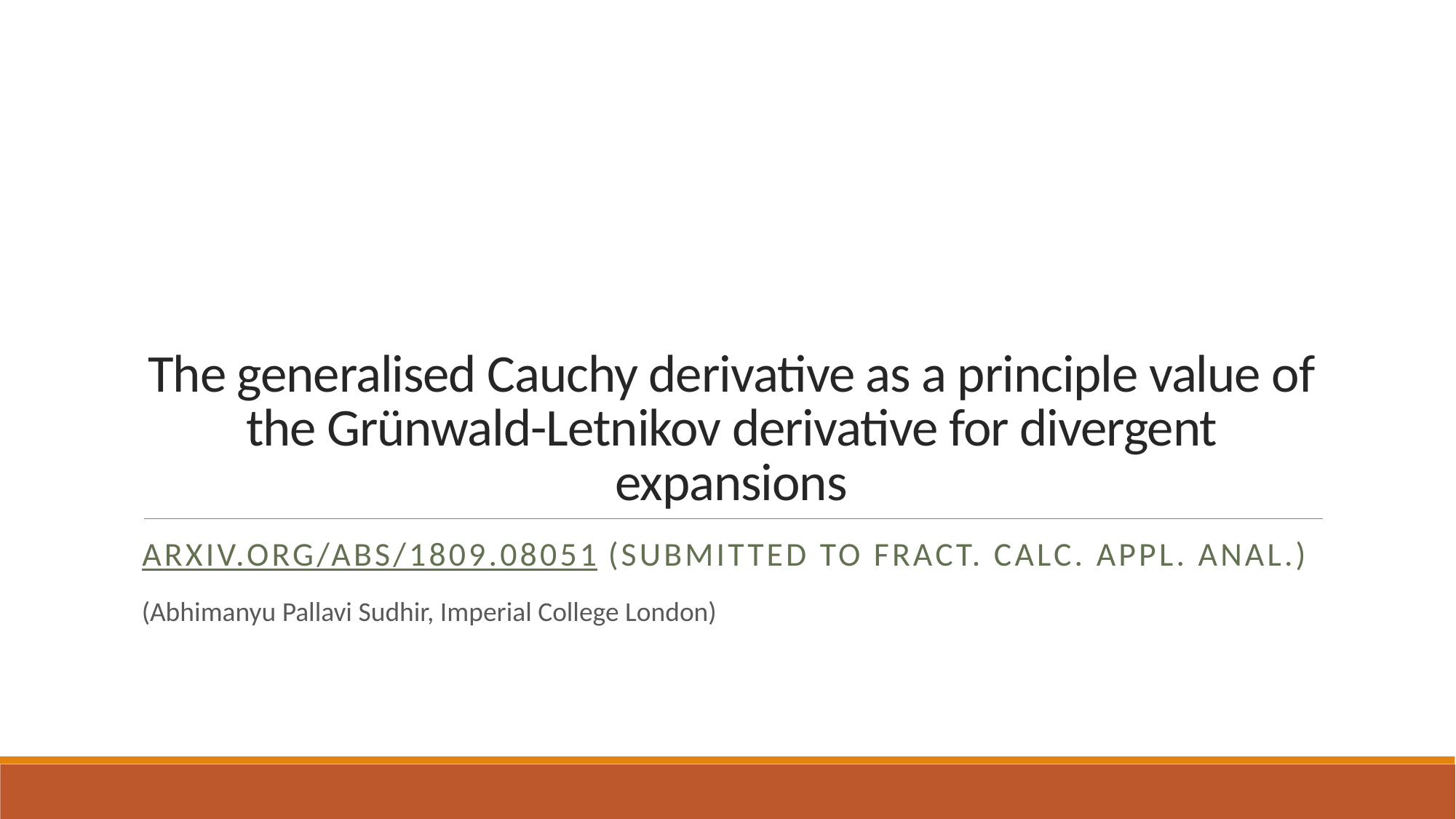

# The generalised Cauchy derivative as a principle value of the Grünwald-Letnikov derivative for divergent expansions
arxiv.org/abs/1809.08051 (SUBMITTED to FRACT. CALC. APPL. ANAL.)
(Abhimanyu Pallavi Sudhir, Imperial College London)